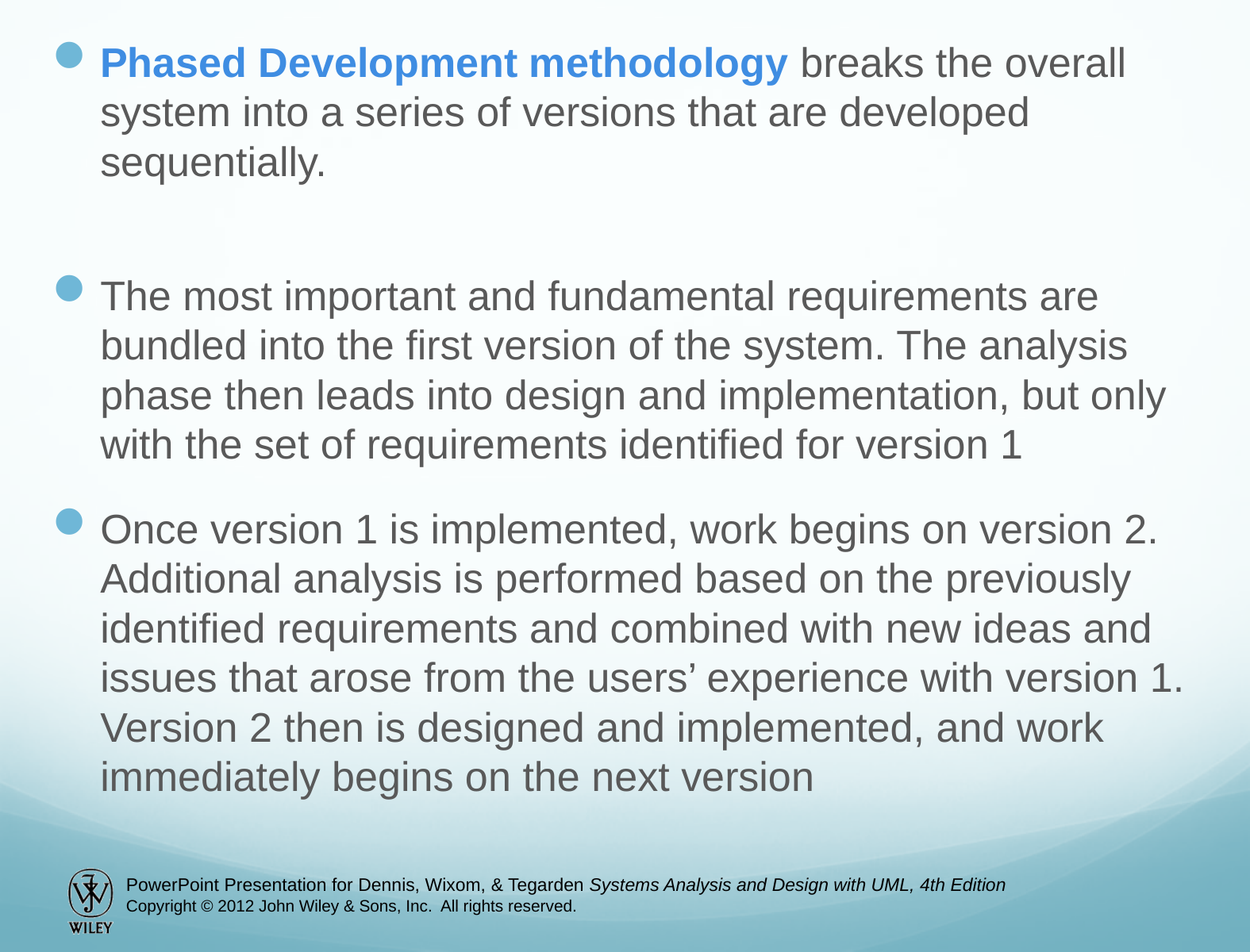

Phased Development methodology breaks the overall system into a series of versions that are developed sequentially.
The most important and fundamental requirements are bundled into the first version of the system. The analysis phase then leads into design and implementation, but only with the set of requirements identified for version 1
Once version 1 is implemented, work begins on version 2. Additional analysis is performed based on the previously identified requirements and combined with new ideas and issues that arose from the users’ experience with version 1. Version 2 then is designed and implemented, and work immediately begins on the next version